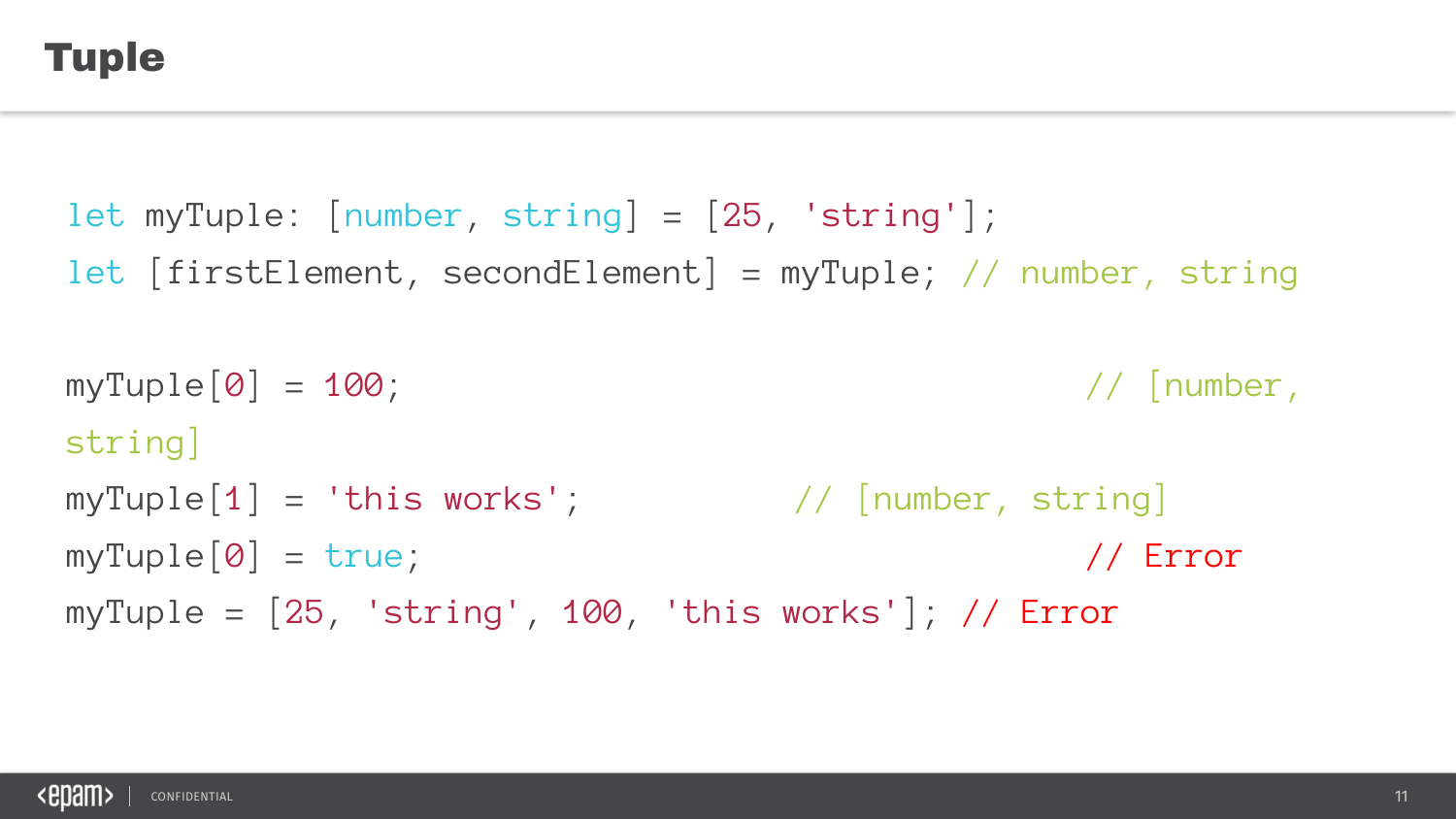

Tuple
let myTuple: [number, string] = [25, 'string'];
let [firstElement, secondElement] = myTuple; // number, string

myTuple[0] = 100;					// [number, string]
myTuple[1] = 'this works';		// [number, string]
myTuple[0] = true;					// Error
myTuple = [25, 'string', 100, 'this works']; // Error